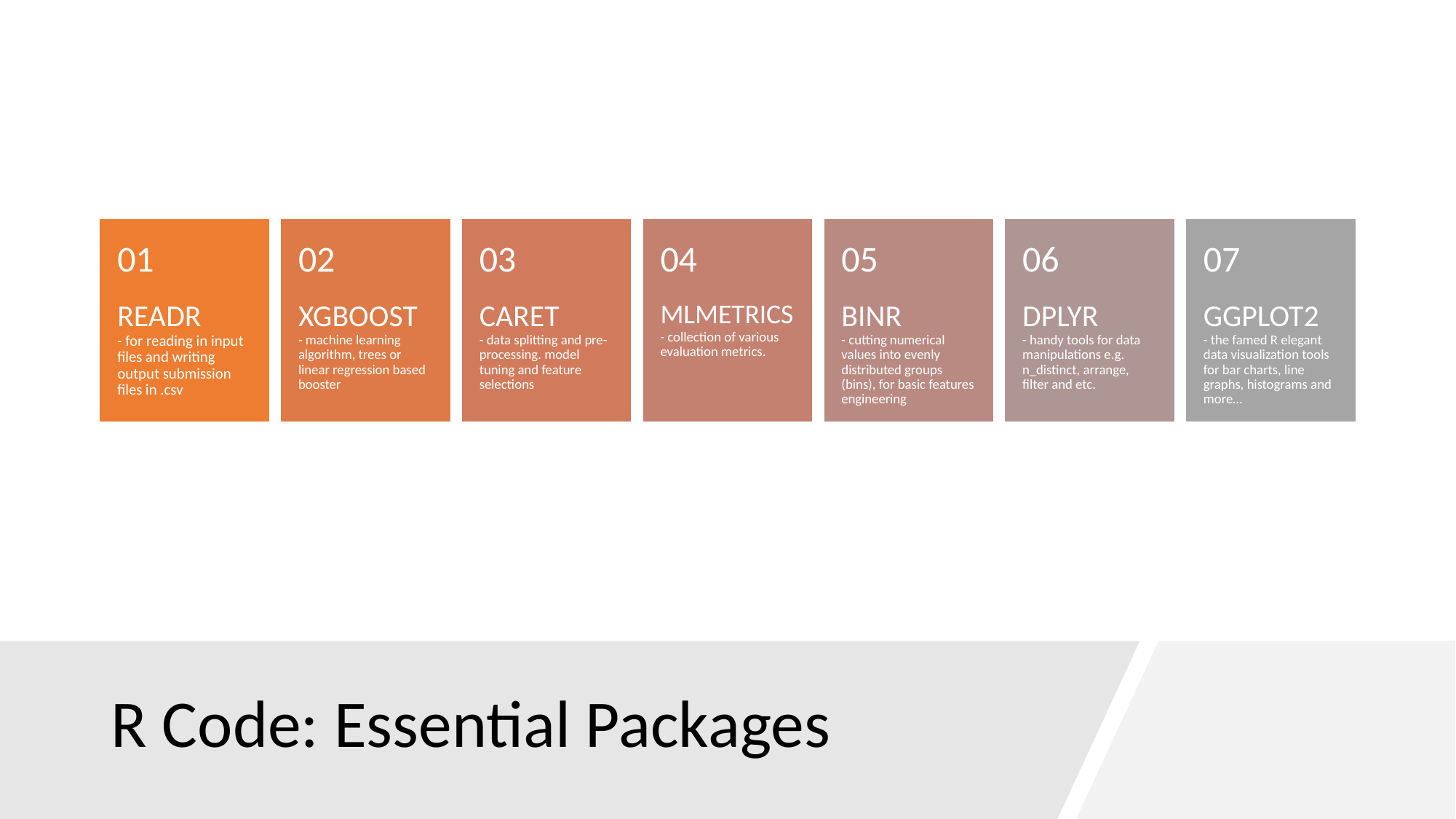

READR
- for reading in input files and writing output submission files in .csv
01
XGBOOST
- machine learning algorithm, trees or linear regression based booster
02
CARET
- data splitting and pre-processing. model tuning and feature selections
03
MLMETRICS
- collection of various evaluation metrics.
04
BINR
- cutting numerical values into evenly distributed groups (bins), for basic features engineering
05
DPLYR
- handy tools for data manipulations e.g. n_distinct, arrange, filter and etc.
06
GGPLOT2
- the famed R elegant data visualization tools for bar charts, line graphs, histograms and more…
07

# R Code: Essential Packages